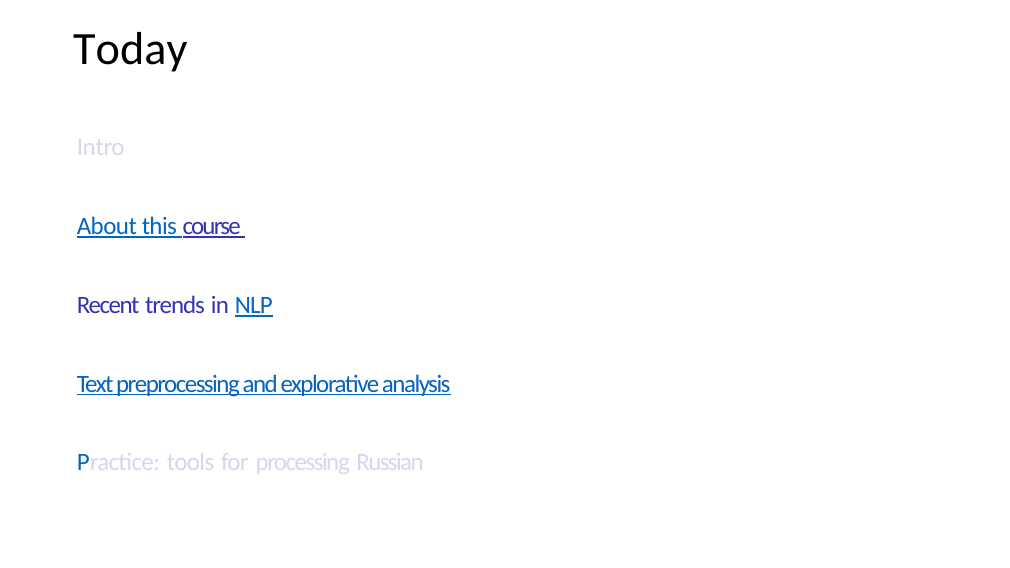

# Today
Intro
About this course  Recent trends in NLP
Text preprocessing and explorative analysis
Practice: tools for processing Russian